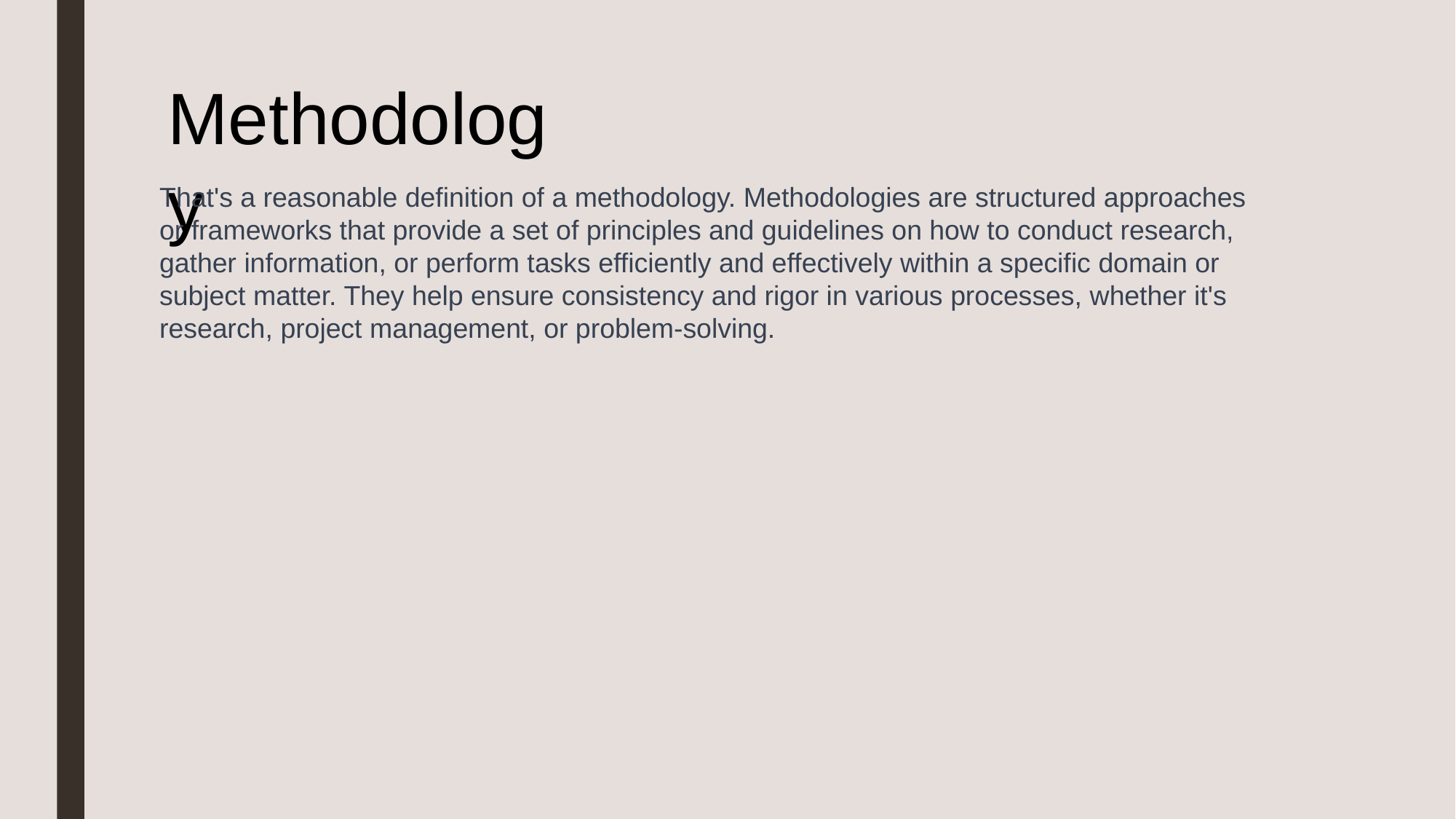

Methodology
That's a reasonable definition of a methodology. Methodologies are structured approaches or frameworks that provide a set of principles and guidelines on how to conduct research, gather information, or perform tasks efficiently and effectively within a specific domain or subject matter. They help ensure consistency and rigor in various processes, whether it's research, project management, or problem-solving.